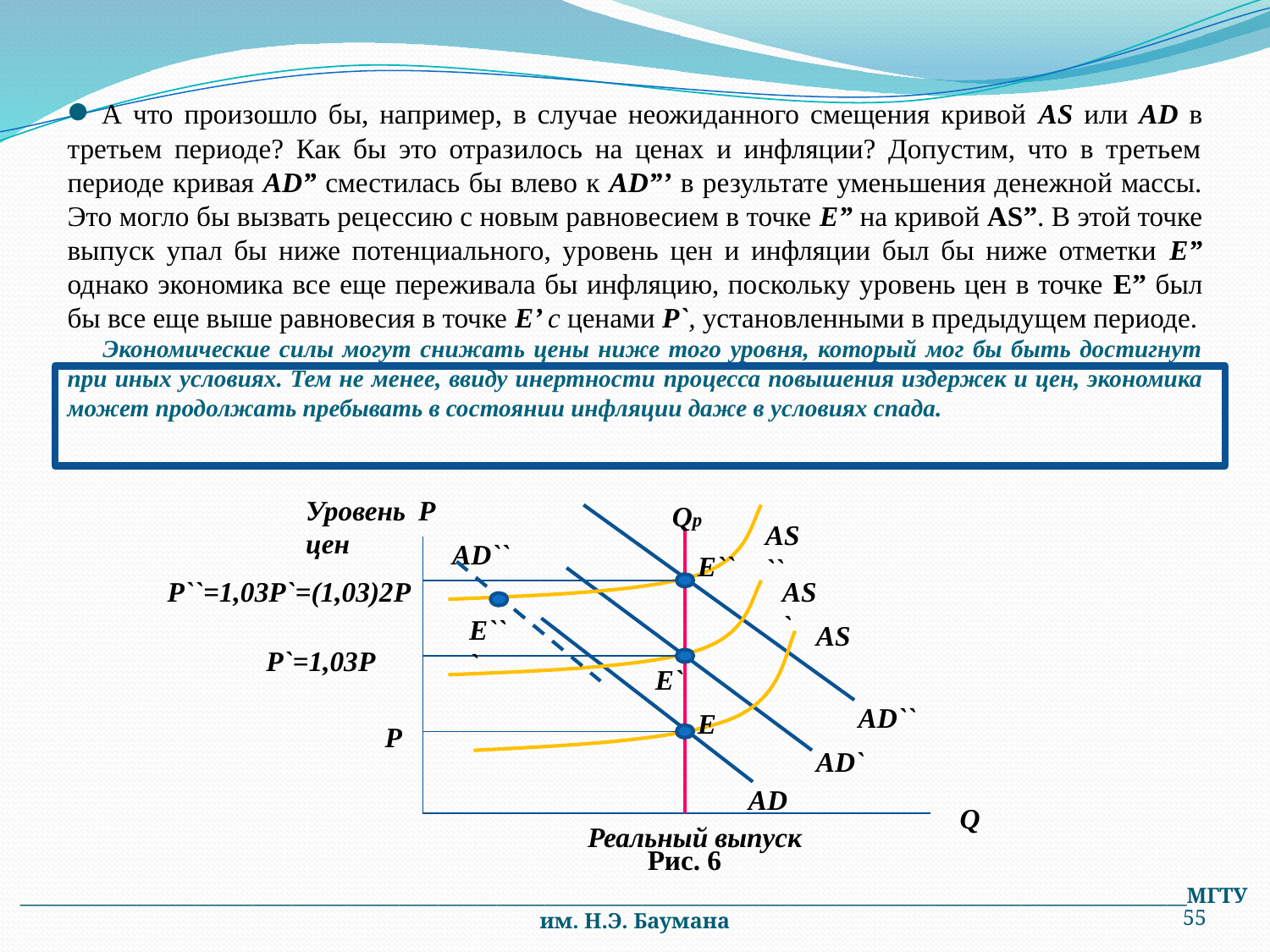

А что произошло бы, например, в случае неожиданного смещения кривой AS или AD в третьем периоде? Как бы это отразилось на ценах и инфляции? Допустим, что в третьем периоде кривая AD” сместилась бы влево к AD”’ в результате уменьшения денежной массы. Это могло бы вызвать рецессию с новым равновесием в точке Е” на кривой AS”. В этой точке выпуск упал бы ниже потенциального, уровень цен и инфляции был бы ниже отметки Е” однако экономика все еще переживала бы инфляцию, поскольку уровень цен в точке E” был бы все еще выше равновесия в точке Е’ с ценами Р`, установленными в предыдущем периоде.
    Экономические силы могут снижать цены ниже того уровня, который мог бы быть достигнут при иных условиях. Тем не менее, ввиду инертности процесса повышения издержек и цен, экономика может продолжать пребывать в состоянии инфляции даже в условиях спада.

Уровень
цен
P
Qp

AS``
AD``
E``
P``=1,03P`=(1,03)2P
AS`

E```
AS

P`=1,03P

E`
AD``
E
P

AD`
AD
Q
Реальный выпуск
Рис. 6
________________________________________________________________________________________________________________________МГТУ им. Н.Э. Баумана
55